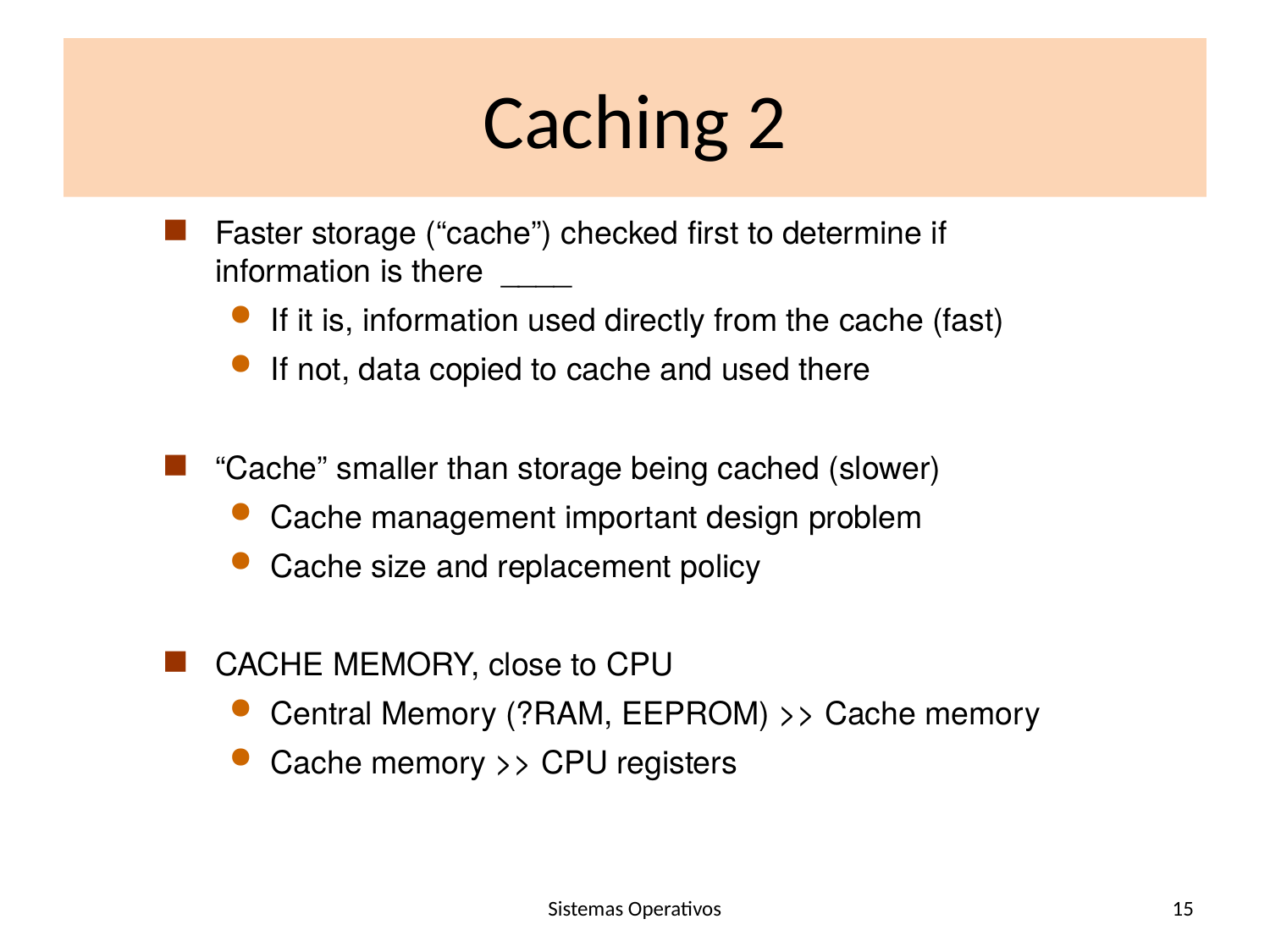

# Caching 2
Faster storage (“cache”) checked first to determine if information is there  ____
If it is, information used directly from the cache (fast)
If not, data copied to cache and used there

“Cache” smaller than storage being cached (slower)
Cache management important design problem
Cache size and replacement policy

CACHE MEMORY, close to CPU
Central Memory (?RAM, EEPROM) >> Cache memory
Cache memory >> CPU registers
Sistemas Operativos
15